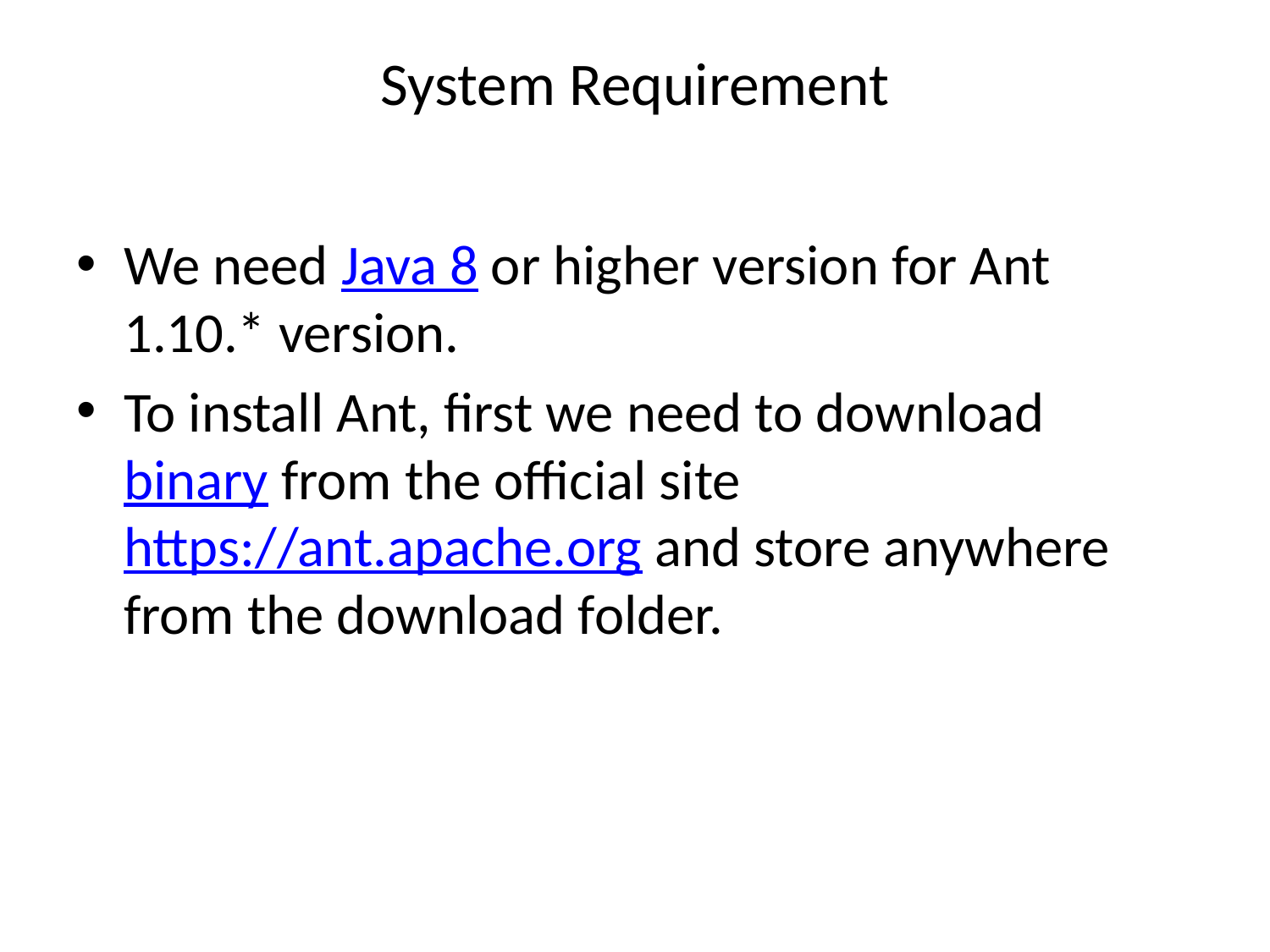

# System Requirement
We need Java 8 or higher version for Ant 1.10.* version.
To install Ant, first we need to download binary from the official site https://ant.apache.org and store anywhere from the download folder.